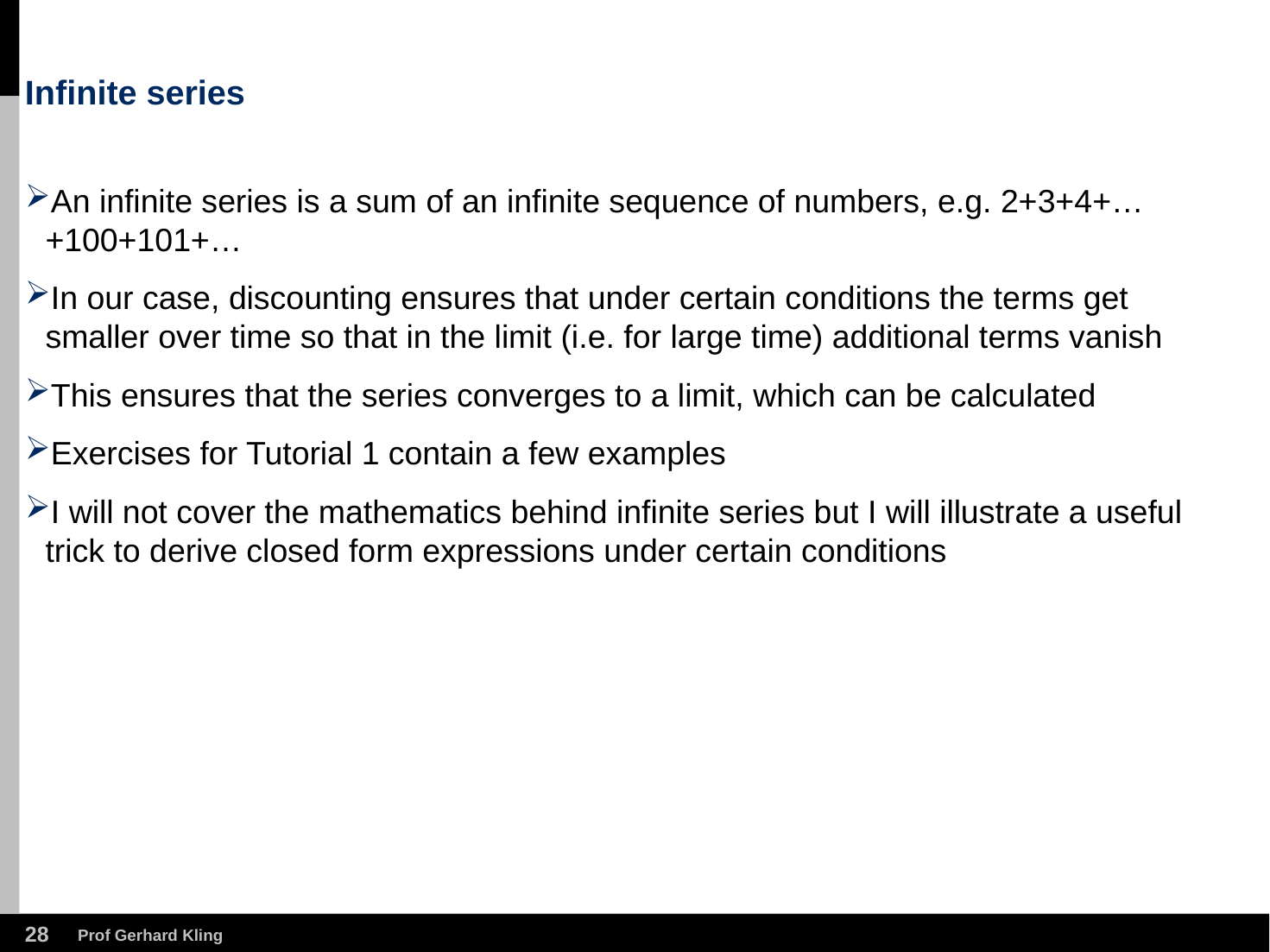

# Infinite series
An infinite series is a sum of an infinite sequence of numbers, e.g. 2+3+4+…+100+101+…
In our case, discounting ensures that under certain conditions the terms get smaller over time so that in the limit (i.e. for large time) additional terms vanish
This ensures that the series converges to a limit, which can be calculated
Exercises for Tutorial 1 contain a few examples
I will not cover the mathematics behind infinite series but I will illustrate a useful trick to derive closed form expressions under certain conditions

28
Prof Gerhard Kling